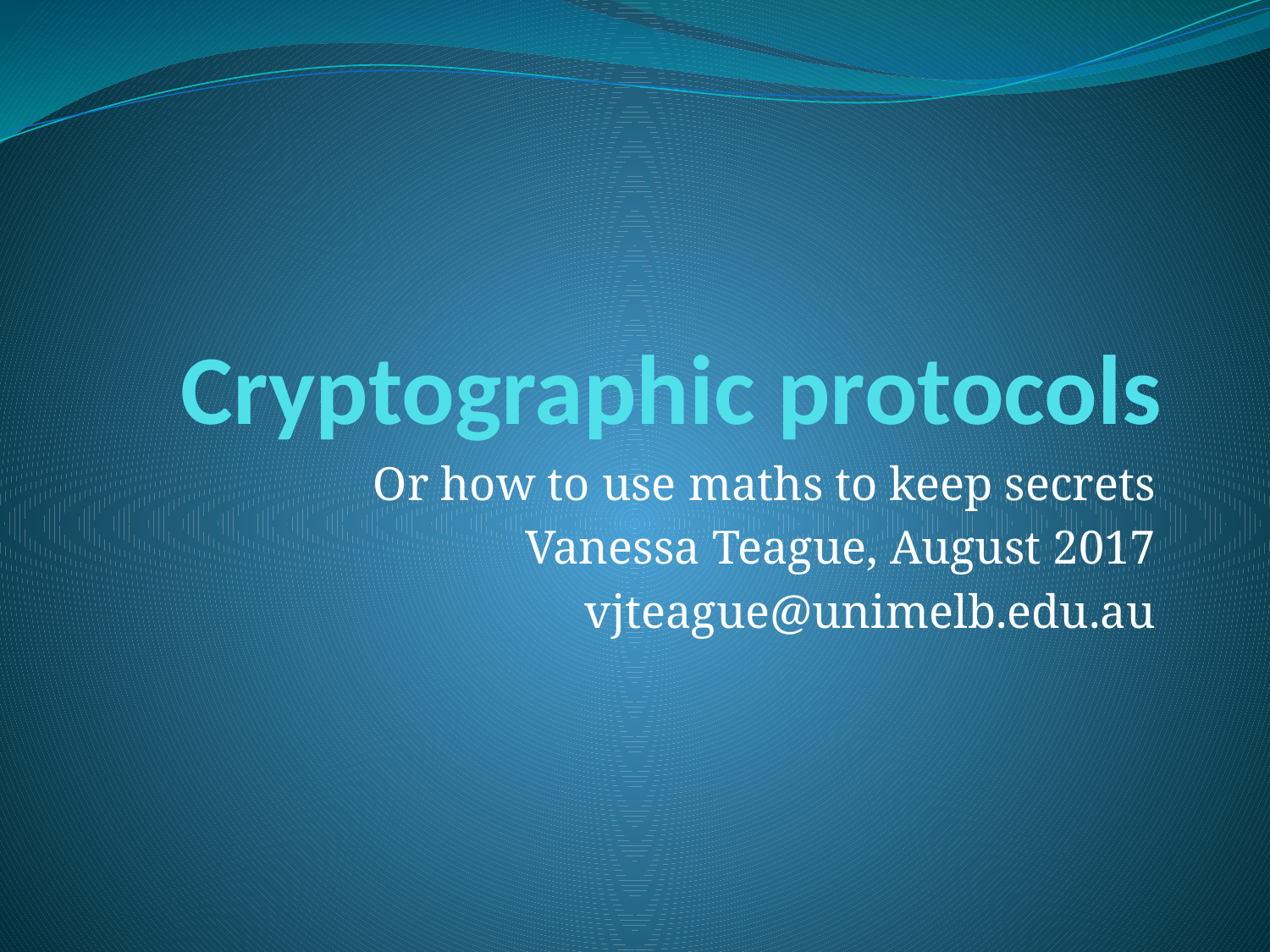

# Cryptographic protocols
Or how to use maths to keep secrets
Vanessa Teague, August 2017
vjteague@unimelb.edu.au